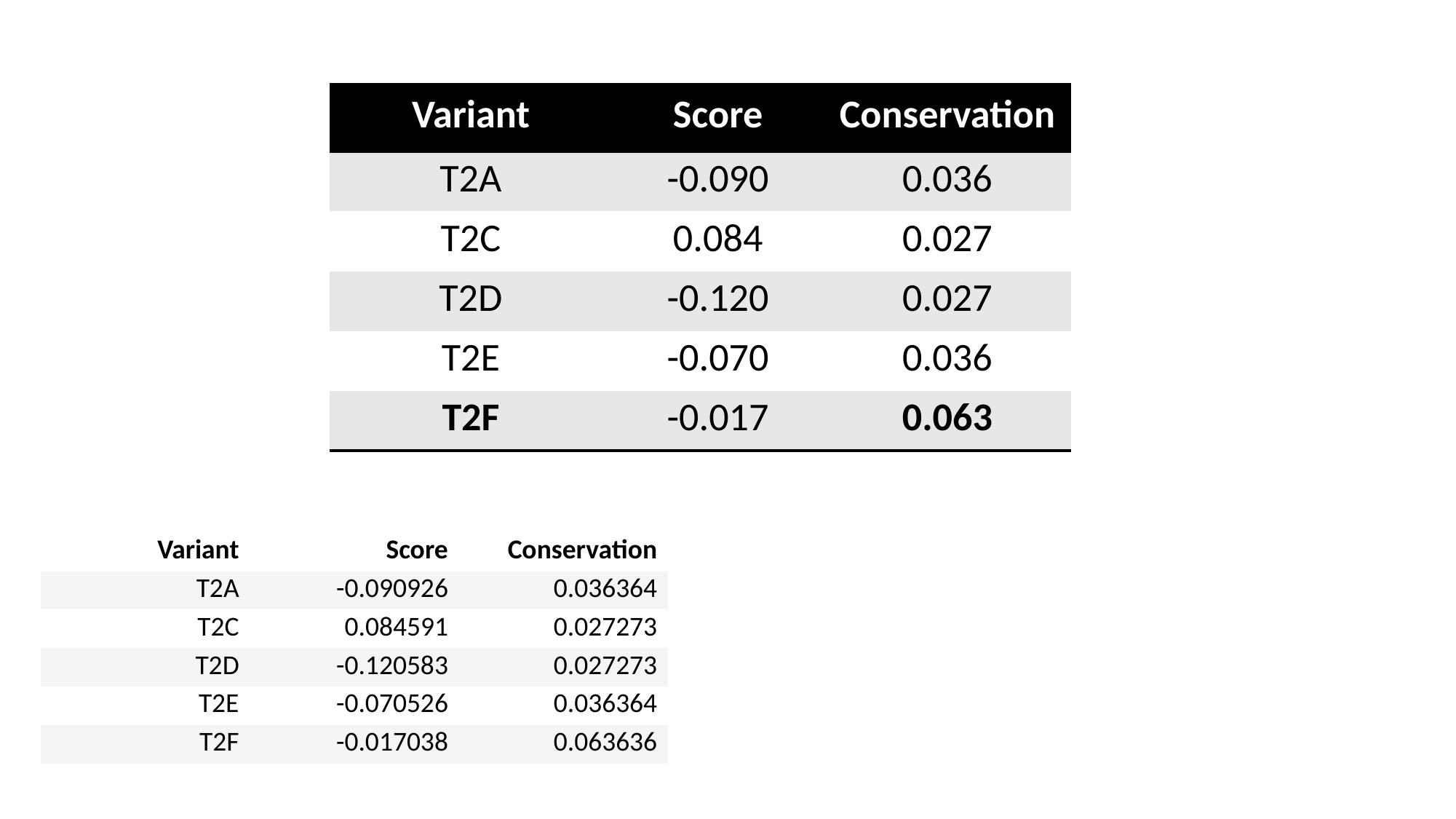

| Variant | Score | Conservation |
| --- | --- | --- |
| T2A | -0.090 | 0.036 |
| T2C | 0.084 | 0.027 |
| T2D | -0.120 | 0.027 |
| T2E | -0.070 | 0.036 |
| T2F | -0.017 | 0.063 |
| Variant | Score | Conservation |
| --- | --- | --- |
| T2A | -0.090926 | 0.036364 |
| T2C | 0.084591 | 0.027273 |
| T2D | -0.120583 | 0.027273 |
| T2E | -0.070526 | 0.036364 |
| T2F | -0.017038 | 0.063636 |